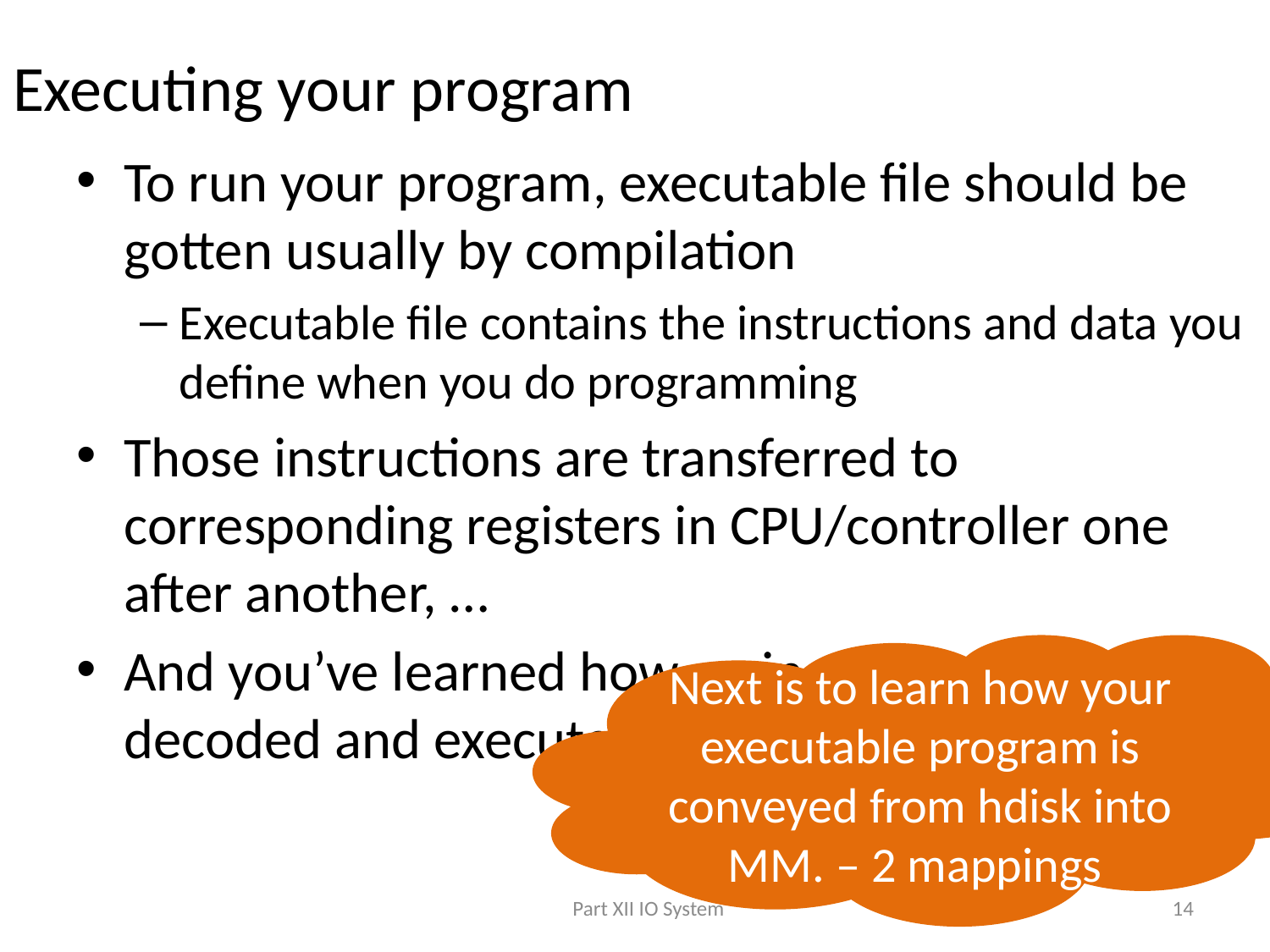

# Executing your program
To run your program, executable file should be gotten usually by compilation
Executable file contains the instructions and data you define when you do programming
Those instructions are transferred to corresponding registers in CPU/controller one after another, …
And you’ve learned how an instruction is decoded and executed
Next is to learn how your executable program is conveyed from hdisk into MM. – 2 mappings
Part XII IO System
14